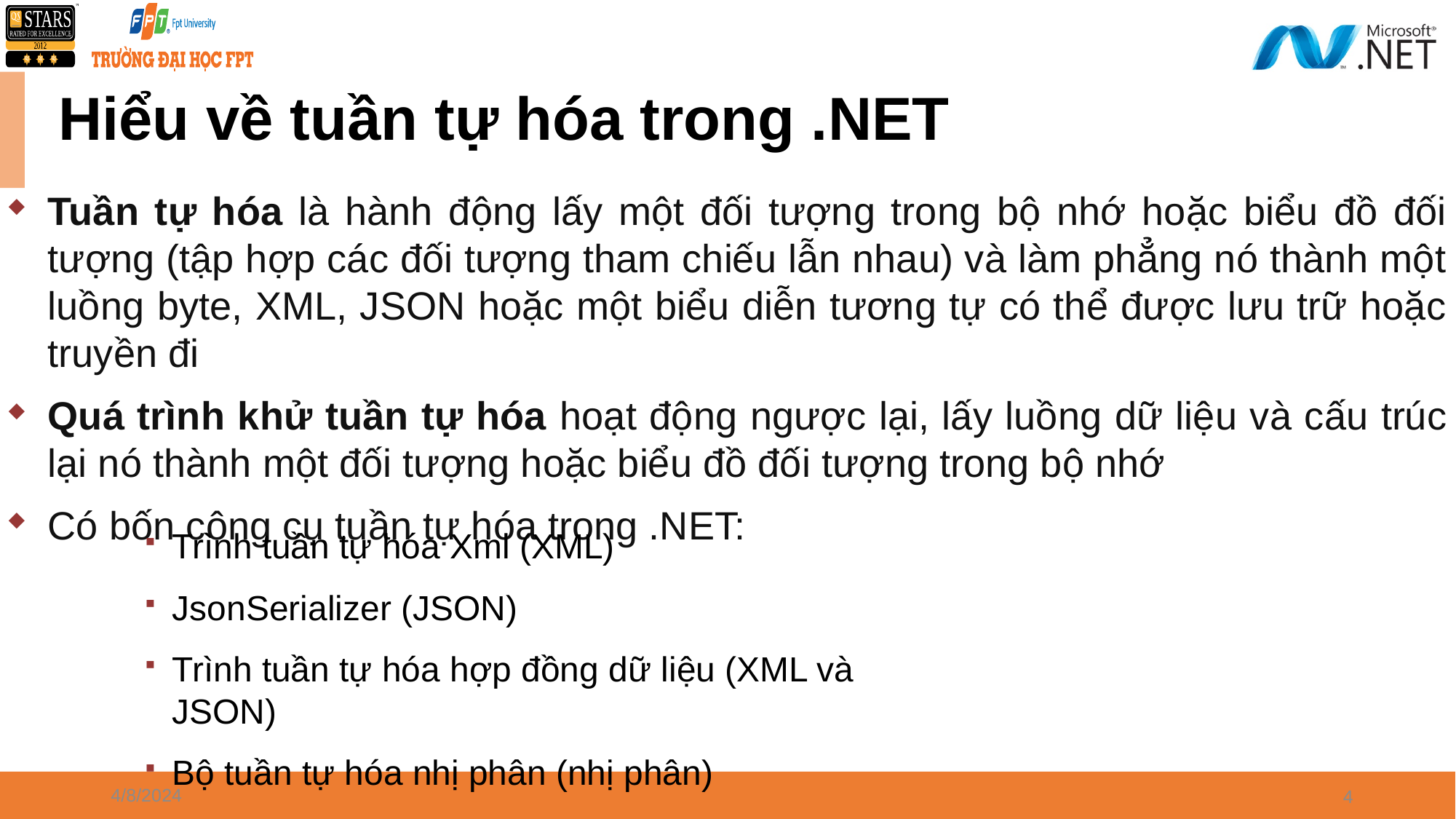

# Hiểu về tuần tự hóa trong .NET
Tuần tự hóa là hành động lấy một đối tượng trong bộ nhớ hoặc biểu đồ đối tượng (tập hợp các đối tượng tham chiếu lẫn nhau) và làm phẳng nó thành một luồng byte, XML, JSON hoặc một biểu diễn tương tự có thể được lưu trữ hoặc truyền đi
Quá trình khử tuần tự hóa hoạt động ngược lại, lấy luồng dữ liệu và cấu trúc lại nó thành một đối tượng hoặc biểu đồ đối tượng trong bộ nhớ
Có bốn công cụ tuần tự hóa trong .NET:
Trình tuần tự hóa Xml (XML)
JsonSerializer (JSON)
Trình tuần tự hóa hợp đồng dữ liệu (XML và JSON)
Bộ tuần tự hóa nhị phân (nhị phân)
4/8/2024
4